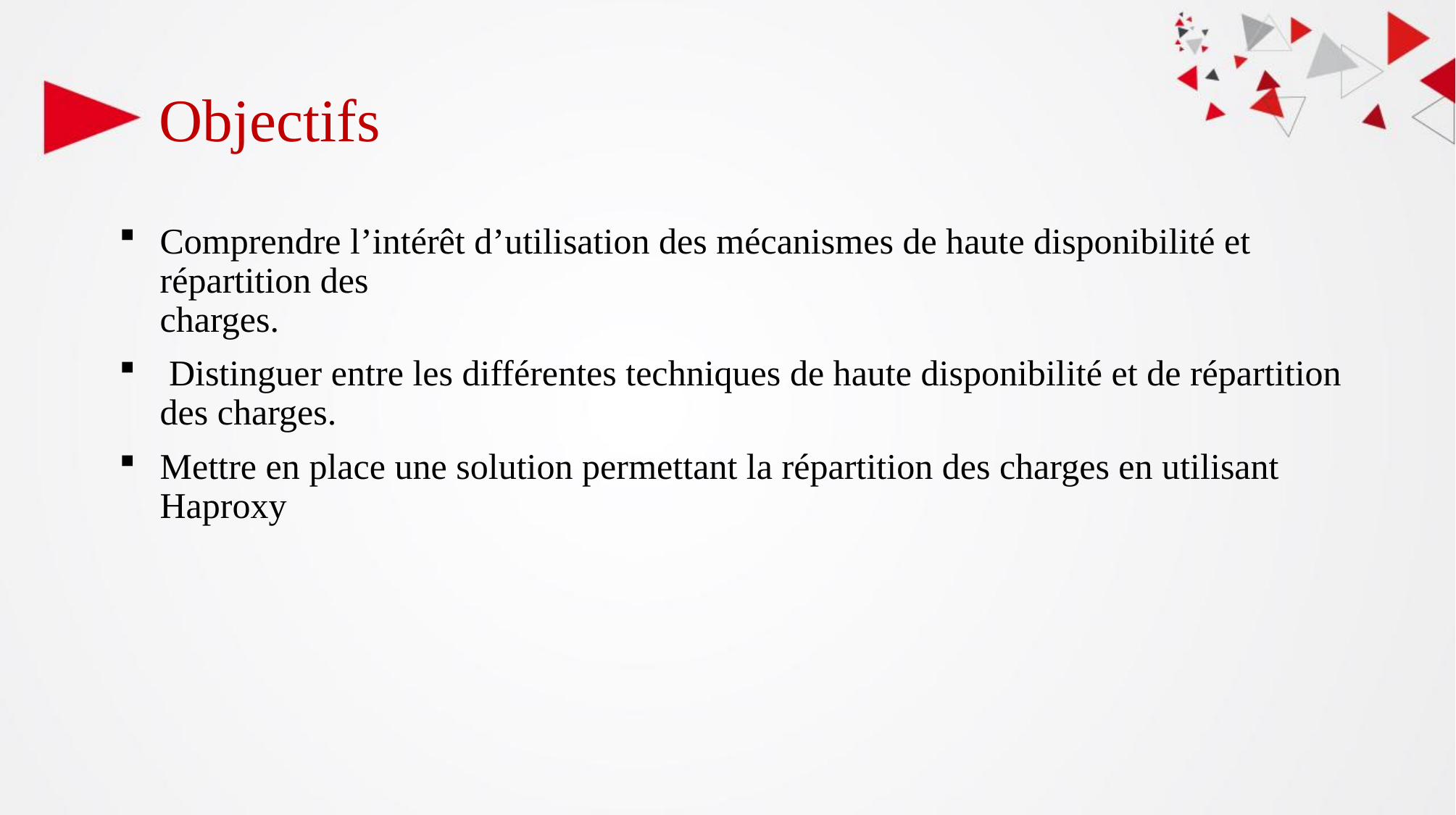

# Objectifs
Comprendre l’intérêt d’utilisation des mécanismes de haute disponibilité et répartition des
charges.
 Distinguer entre les différentes techniques de haute disponibilité et de répartition des charges.
Mettre en place une solution permettant la répartition des charges en utilisant Haproxy